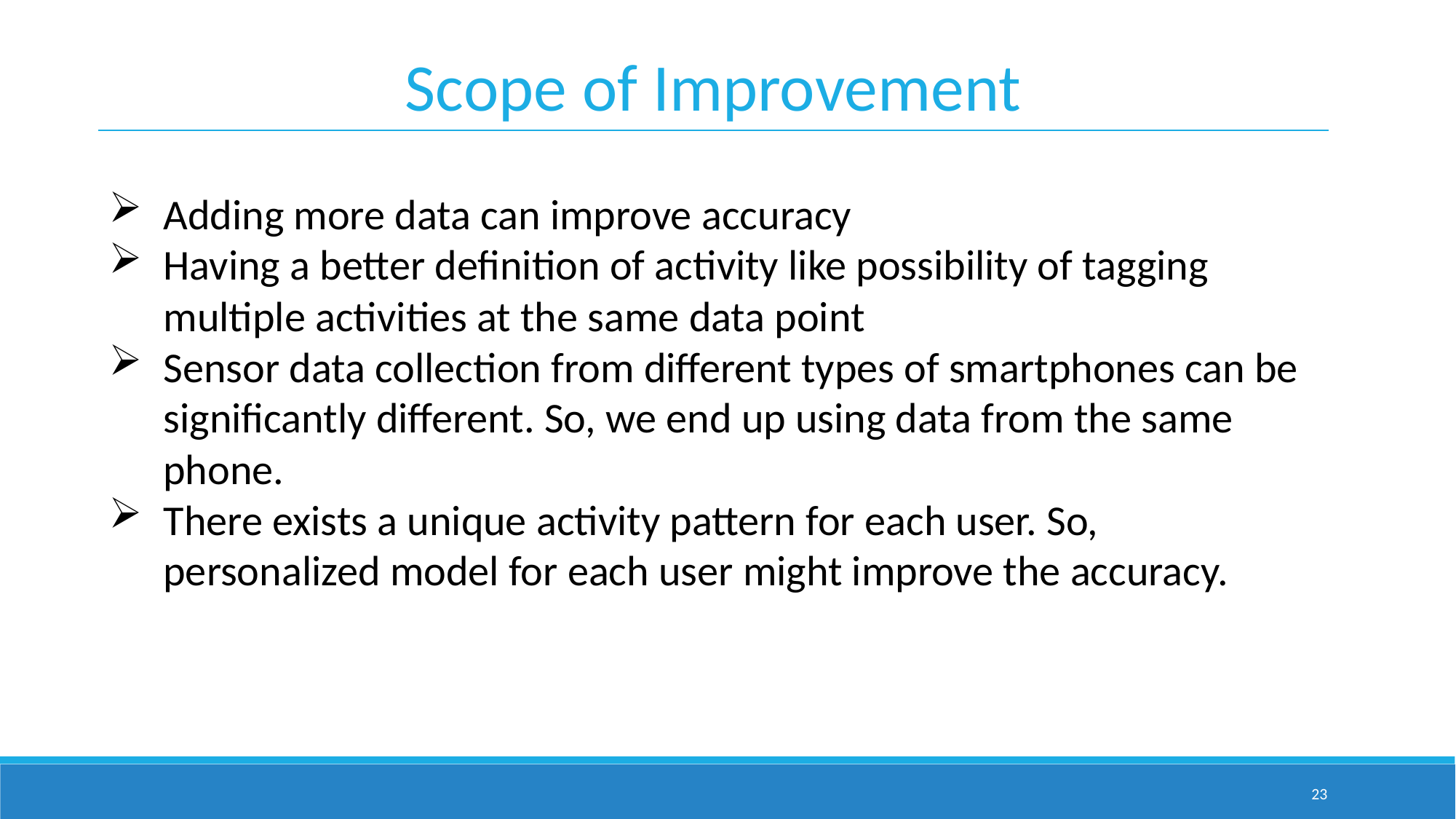

Scope of Improvement
Adding more data can improve accuracy
Having a better definition of activity like possibility of tagging multiple activities at the same data point
Sensor data collection from different types of smartphones can be significantly different. So, we end up using data from the same phone.
There exists a unique activity pattern for each user. So, personalized model for each user might improve the accuracy.
23